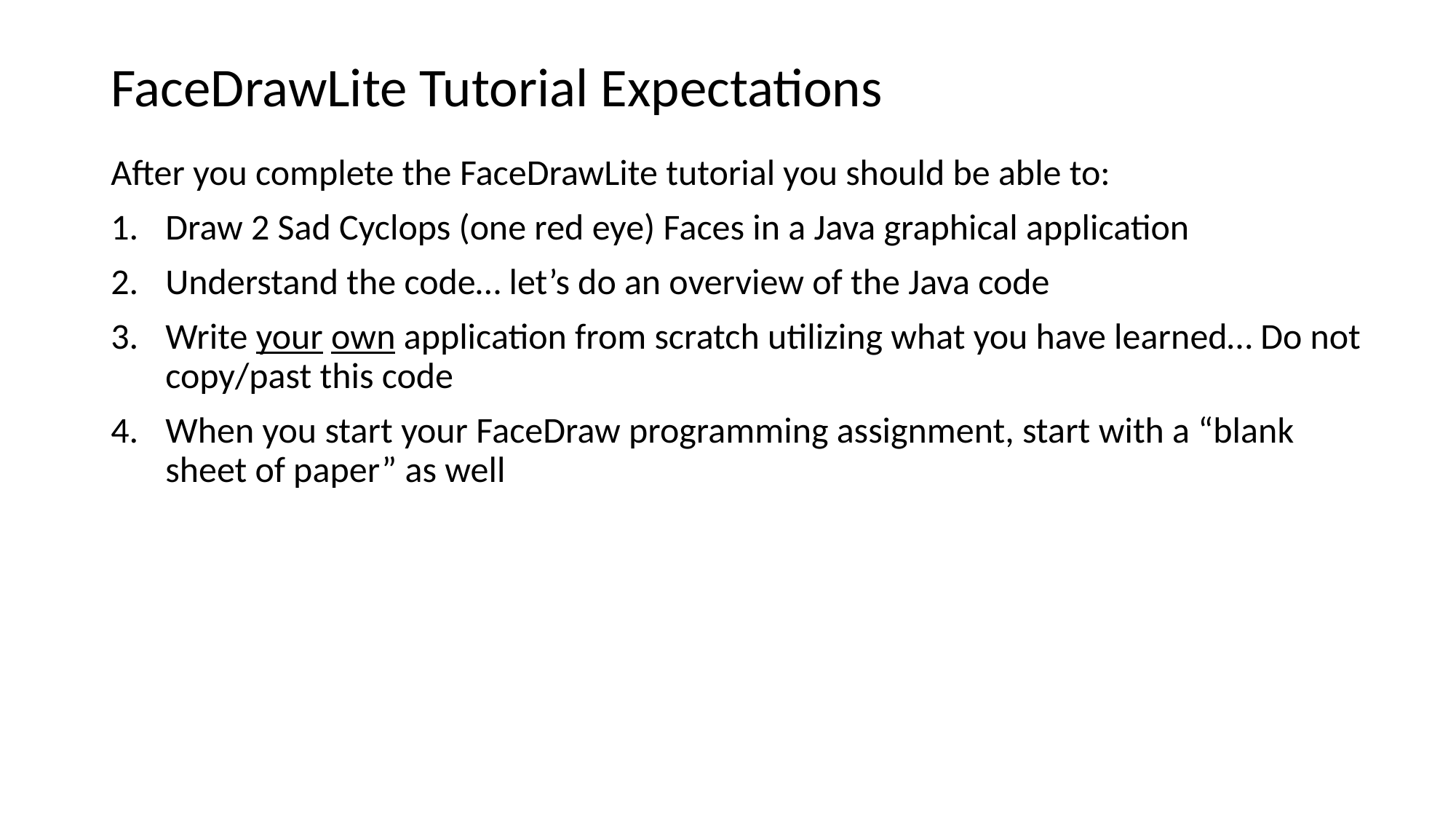

# FaceDrawLite Tutorial Expectations
After you complete the FaceDrawLite tutorial you should be able to:
Draw 2 Sad Cyclops (one red eye) Faces in a Java graphical application
Understand the code… let’s do an overview of the Java code
Write your own application from scratch utilizing what you have learned… Do not copy/past this code
When you start your FaceDraw programming assignment, start with a “blank sheet of paper” as well